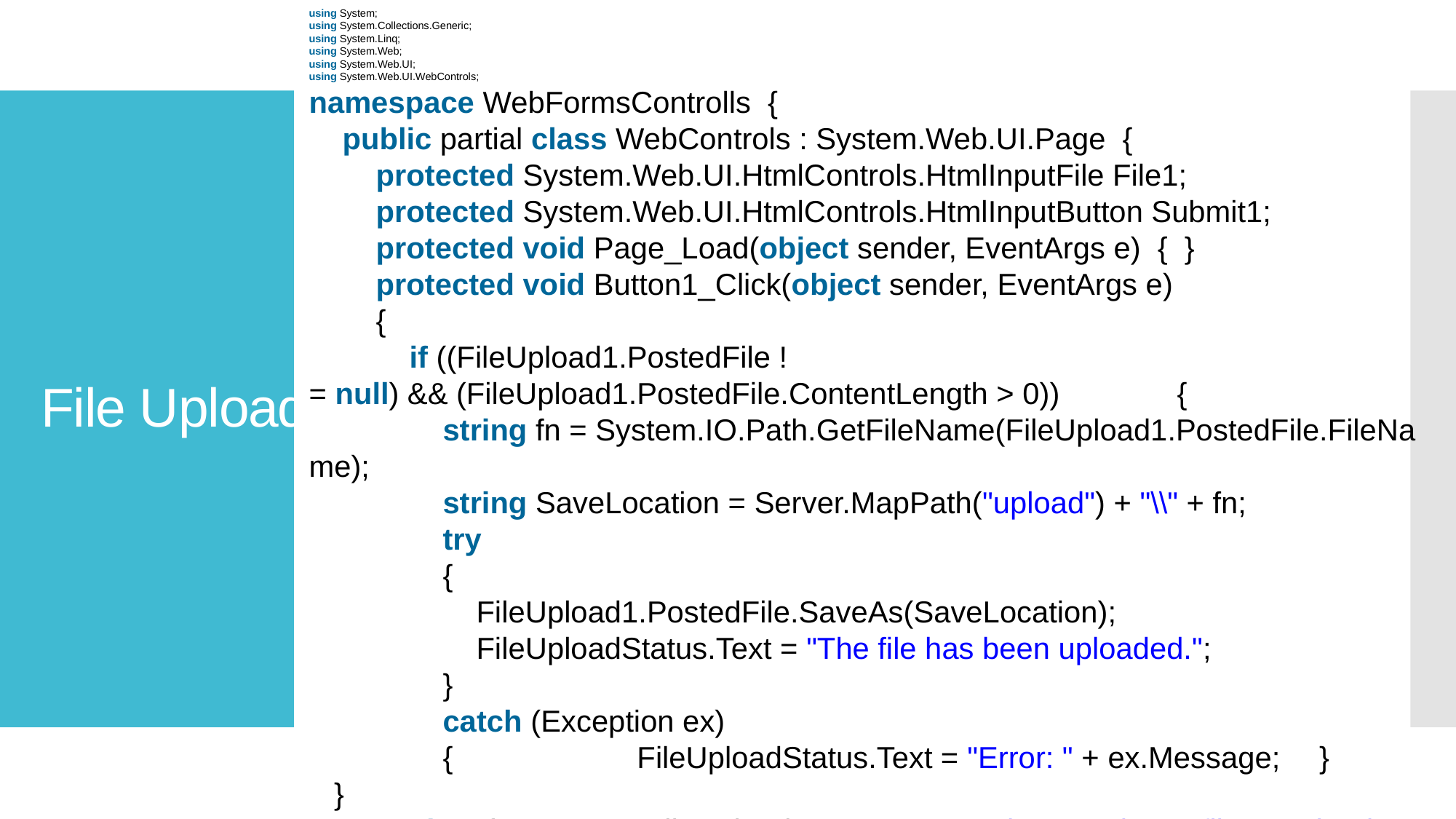

using System;
using System.Collections.Generic;
using System.Linq;
using System.Web;
using System.Web.UI;
using System.Web.UI.WebControls;
namespace WebFormsControlls  {
    public partial class WebControls : System.Web.UI.Page  {
        protected System.Web.UI.HtmlControls.HtmlInputFile File1;
        protected System.Web.UI.HtmlControls.HtmlInputButton Submit1;
        protected void Page_Load(object sender, EventArgs e)  {  }
        protected void Button1_Click(object sender, EventArgs e)
        {
            if ((FileUpload1.PostedFile != null) && (FileUpload1.PostedFile.ContentLength > 0))              {
                string fn = System.IO.Path.GetFileName(FileUpload1.PostedFile.FileName);
                string SaveLocation = Server.MapPath("upload") + "\\" + fn;
                try
                {
                    FileUpload1.PostedFile.SaveAs(SaveLocation);
                    FileUploadStatus.Text = "The file has been uploaded.";
                }
                catch (Exception ex)
                {                      FileUploadStatus.Text = "Error: " + ex.Message;    }              }
            else  {                  FileUploadStatus.Text = "Please select a file to upload.";  }          }   }    }
# File Upload